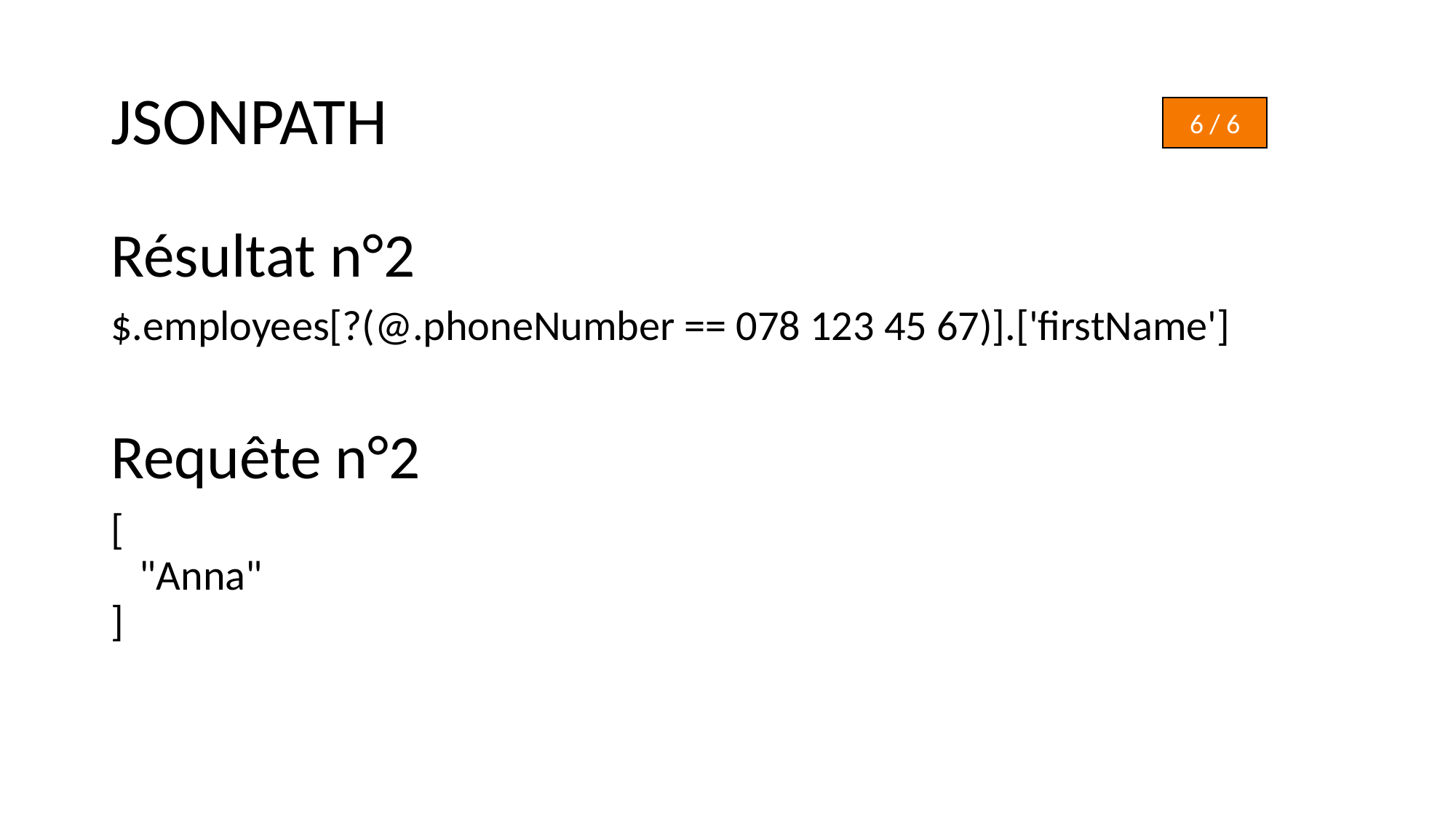

# JSONPATH
6 / 6
Résultat n°2
$.employees[?(@.phoneNumber == 078 123 45 67)].['firstName']

Requête n°2
[  
   "Anna"
]